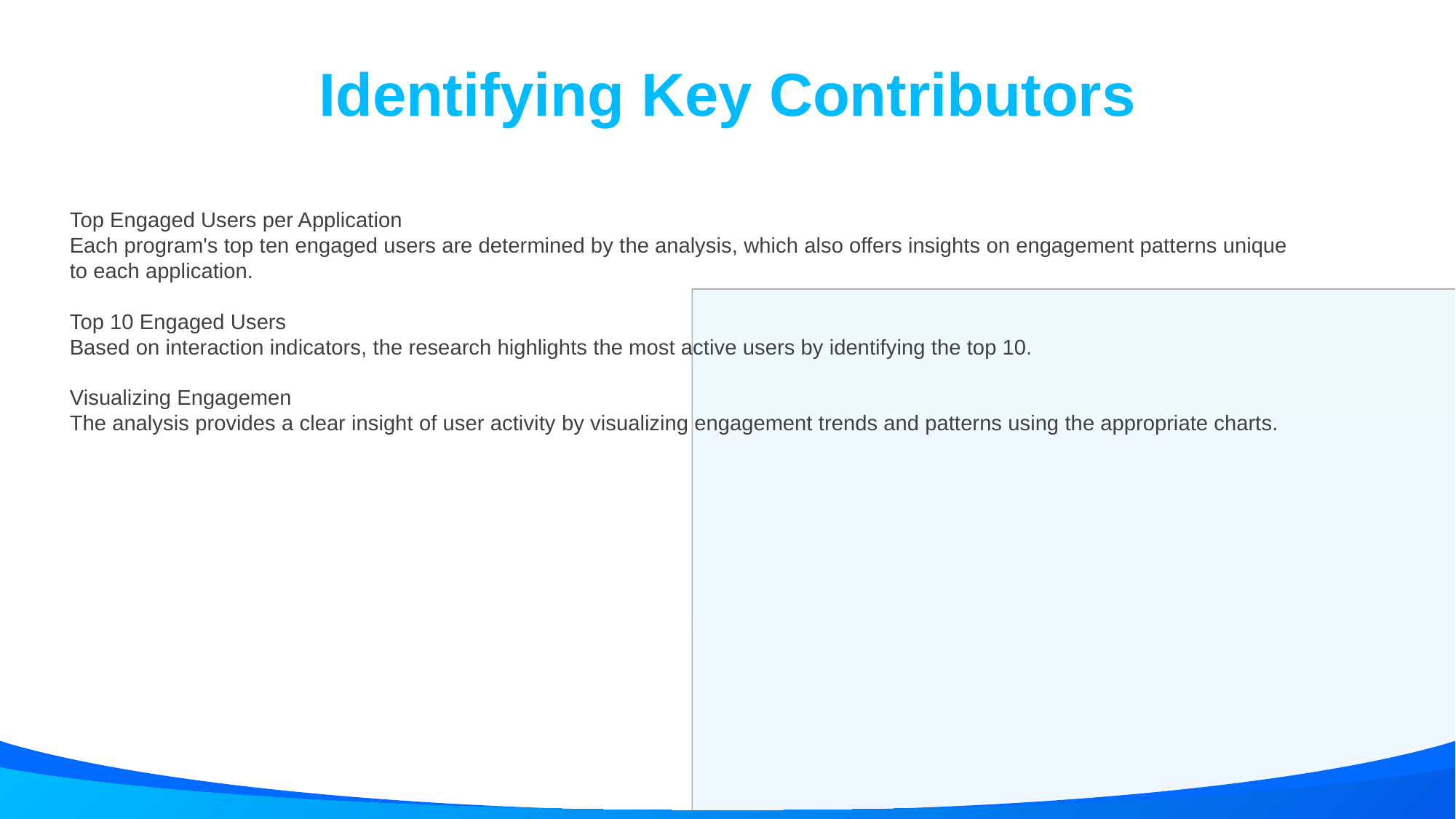

Identifying Key Contributors

Top Engaged Users per Application
Each program's top ten engaged users are determined by the analysis, which also offers insights on engagement patterns unique to each application.

Top 10 Engaged Users
Based on interaction indicators, the research highlights the most active users by identifying the top 10.

Visualizing Engagemen
The analysis provides a clear insight of user activity by visualizing engagement trends and patterns using the appropriate charts.